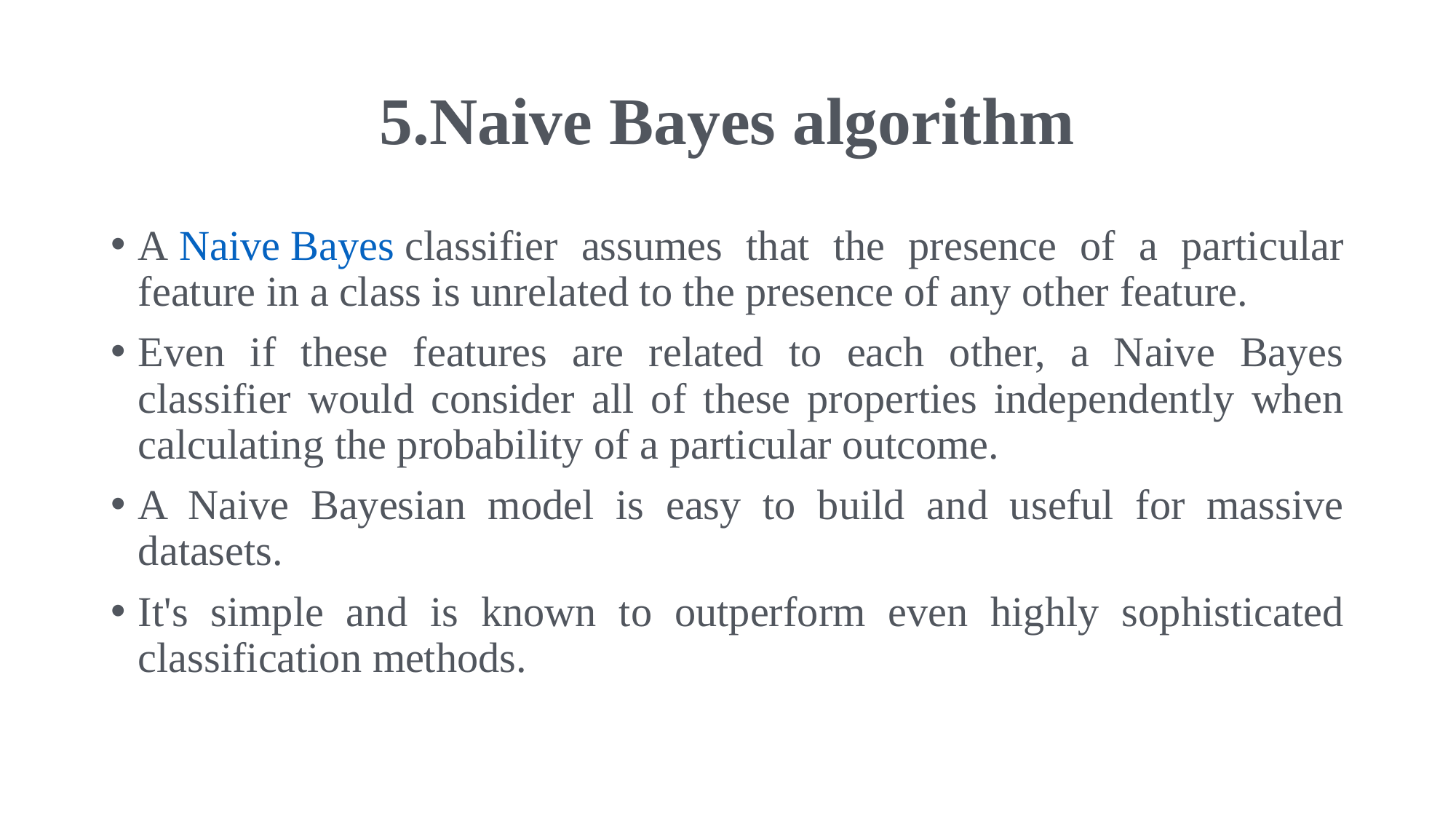

# 5.Naive Bayes algorithm
A Naive Bayes classifier assumes that the presence of a particular feature in a class is unrelated to the presence of any other feature.
Even if these features are related to each other, a Naive Bayes classifier would consider all of these properties independently when calculating the probability of a particular outcome.
A Naive Bayesian model is easy to build and useful for massive datasets.
It's simple and is known to outperform even highly sophisticated classification methods.